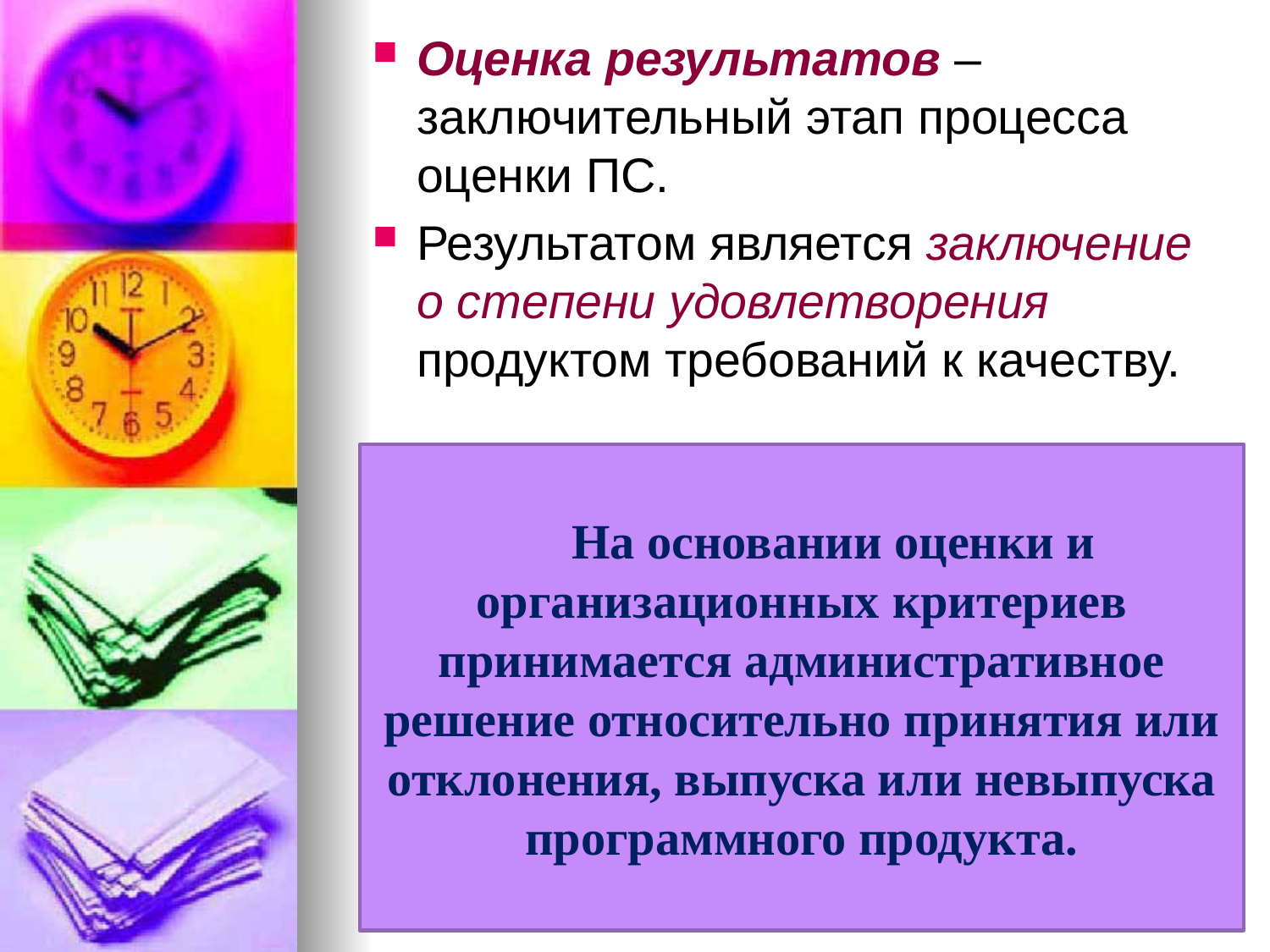

Оценка результатов – заключительный этап процесса оценки ПС.
Результатом является заключение о степени удовлетворения продуктом требований к качеству.

На основании оценки и организационных критериев принимается административное решение относительно принятия или отклонения, выпуска или невыпуска программного продукта.